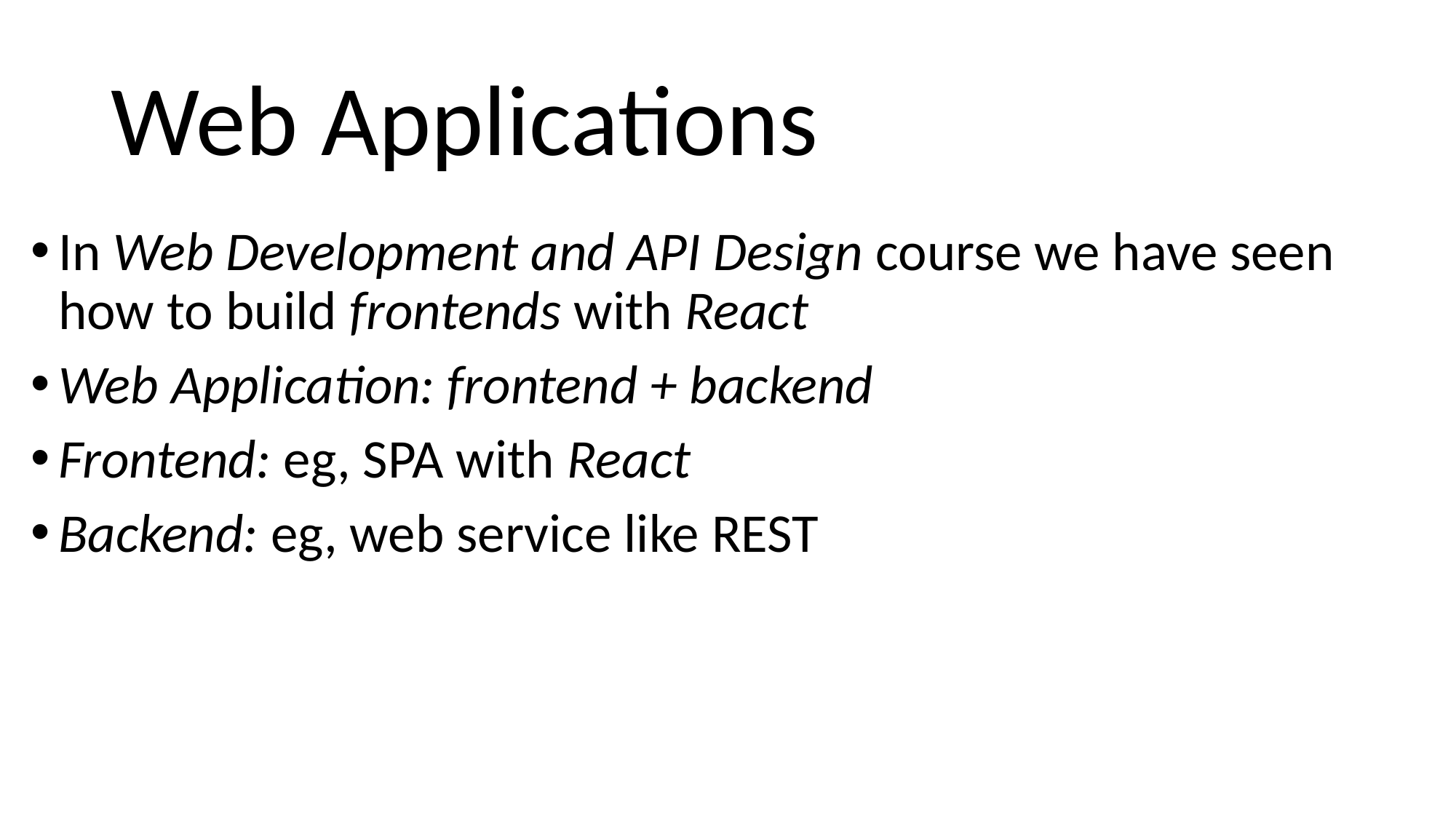

# Web Applications
In Web Development and API Design course we have seen how to build frontends with React
Web Application: frontend + backend
Frontend: eg, SPA with React
Backend: eg, web service like REST